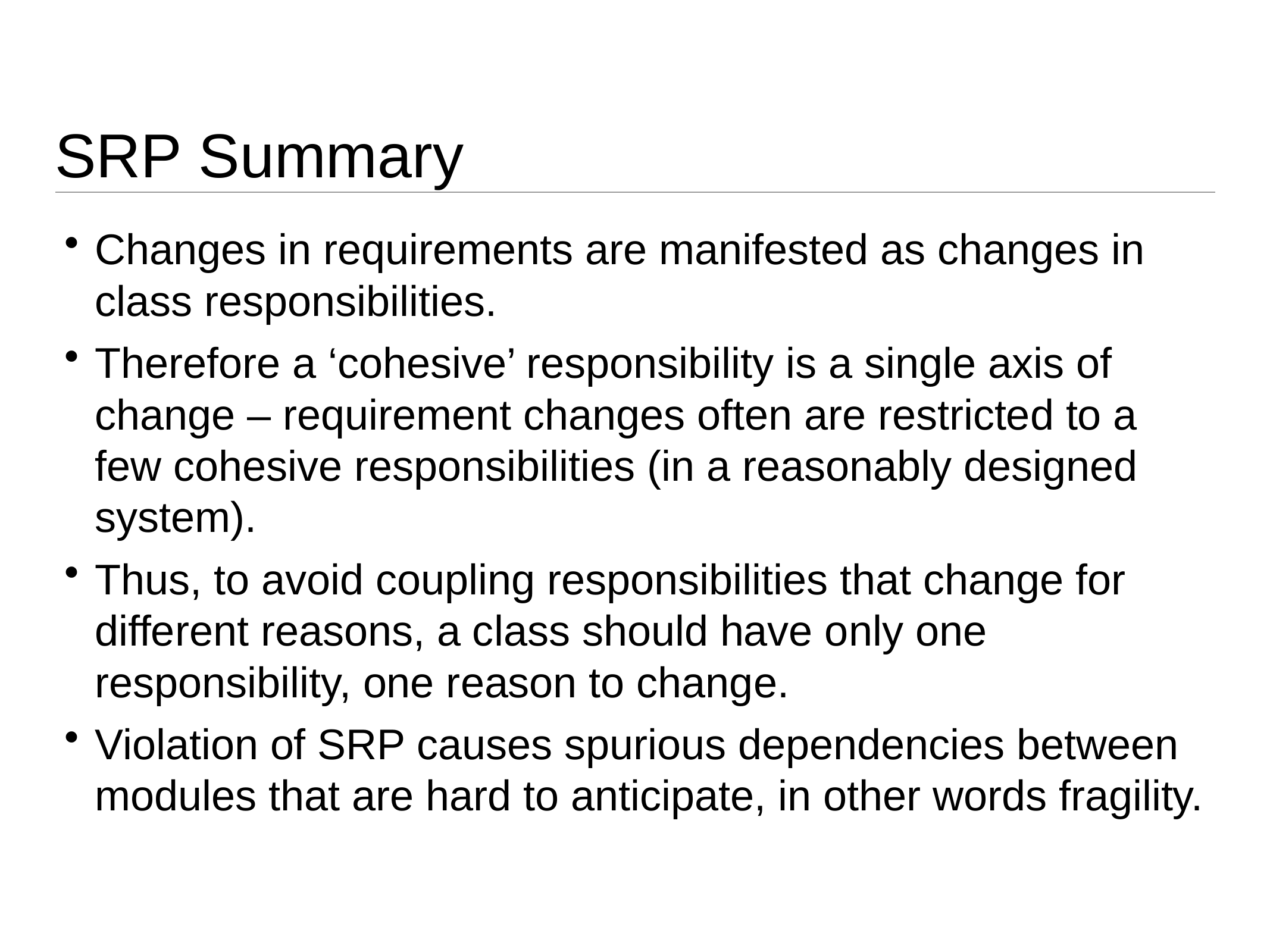

# SRP Summary
Changes in requirements are manifested as changes in class responsibilities.
Therefore a ‘cohesive’ responsibility is a single axis of change – requirement changes often are restricted to a few cohesive responsibilities (in a reasonably designed system).
Thus, to avoid coupling responsibilities that change for different reasons, a class should have only one responsibility, one reason to change.
Violation of SRP causes spurious dependencies between modules that are hard to anticipate, in other words fragility.